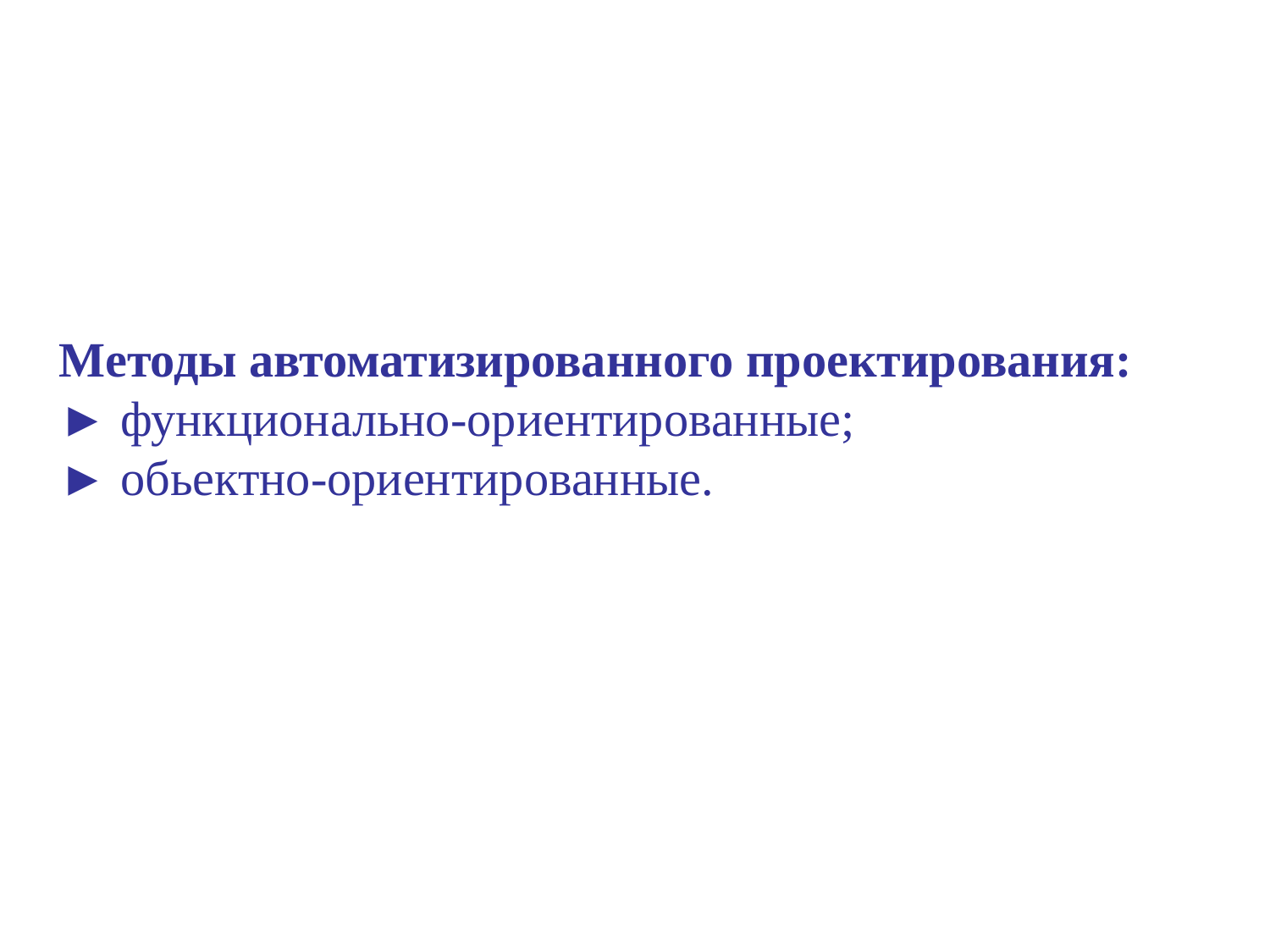

Методы автоматизированного проектирования:
► функционально-ориентированные;
► обьектно-ориентированные.